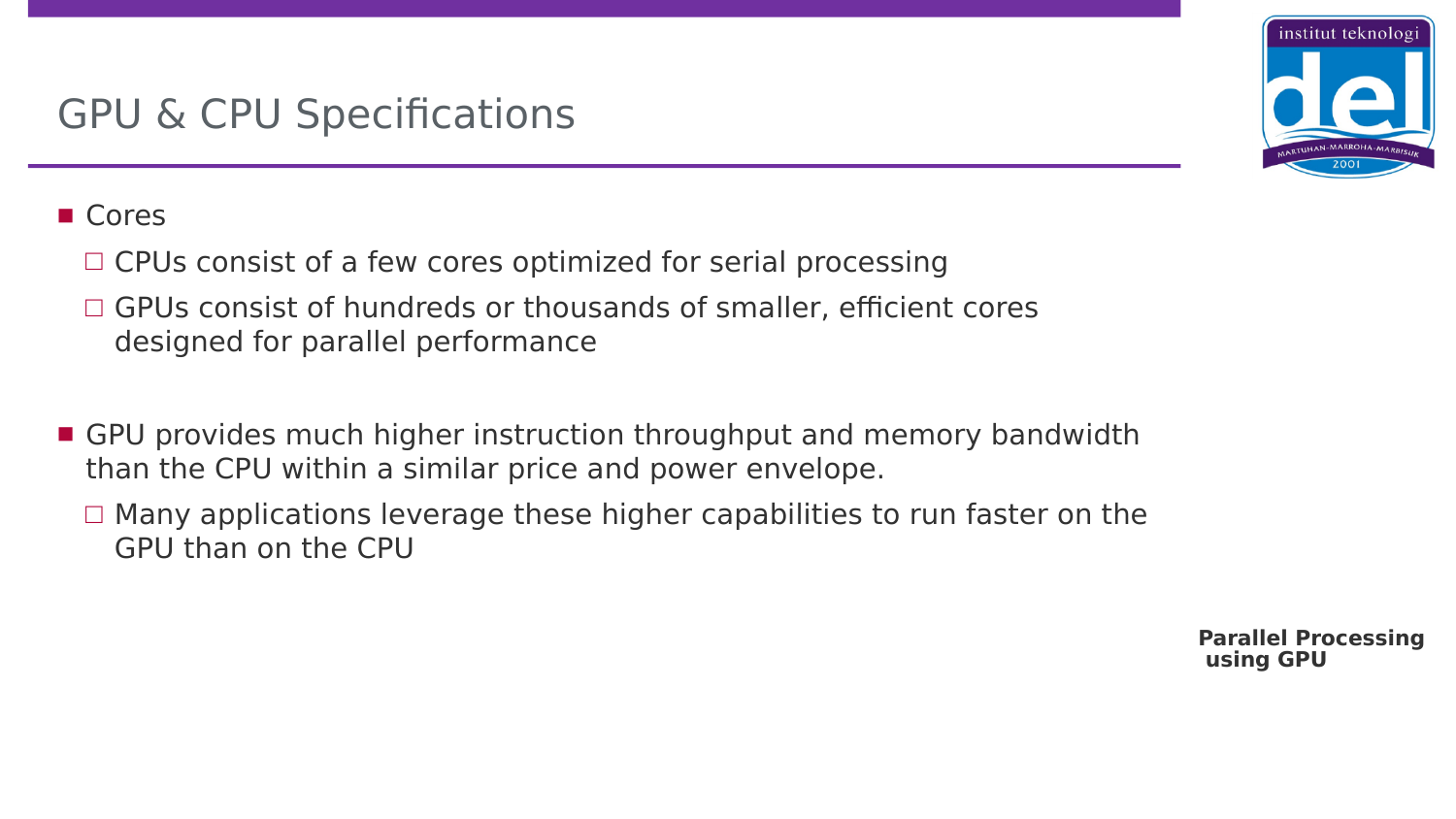

# GPU & CPU Specifications
Cores
CPUs consist of a few cores optimized for serial processing
GPUs consist of hundreds or thousands of smaller, efficient cores designed for parallel performance

GPU provides much higher instruction throughput and memory bandwidth than the CPU within a similar price and power envelope.
Many applications leverage these higher capabilities to run faster on the GPU than on the CPU

Parallel Processing using GPU